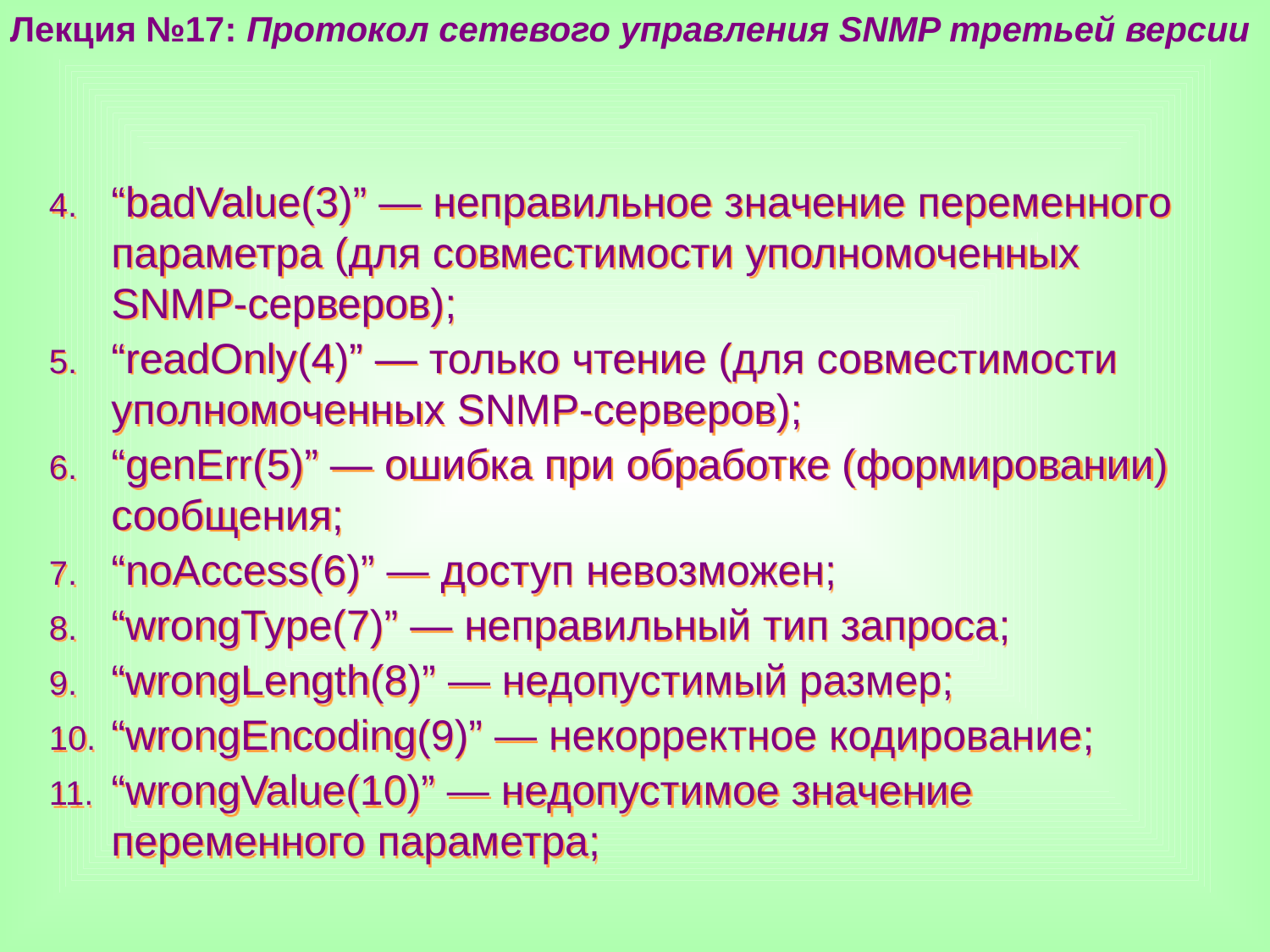

Лекция №17: Протокол сетевого управления SNMP третьей версии
“badValue(3)” — неправильное значение переменного параметра (для совместимости уполномоченных SNMP-серверов);
“readOnly(4)” — только чтение (для совместимости уполномоченных SNMP-серверов);
“genErr(5)” — ошибка при обработке (формировании) сообщения;
“noAccess(6)” — доступ невозможен;
“wrongType(7)” — неправильный тип запроса;
“wrongLength(8)” — недопустимый размер;
“wrongEncoding(9)” — некорректное кодирование;
“wrongValue(10)” — недопустимое значение переменного параметра;